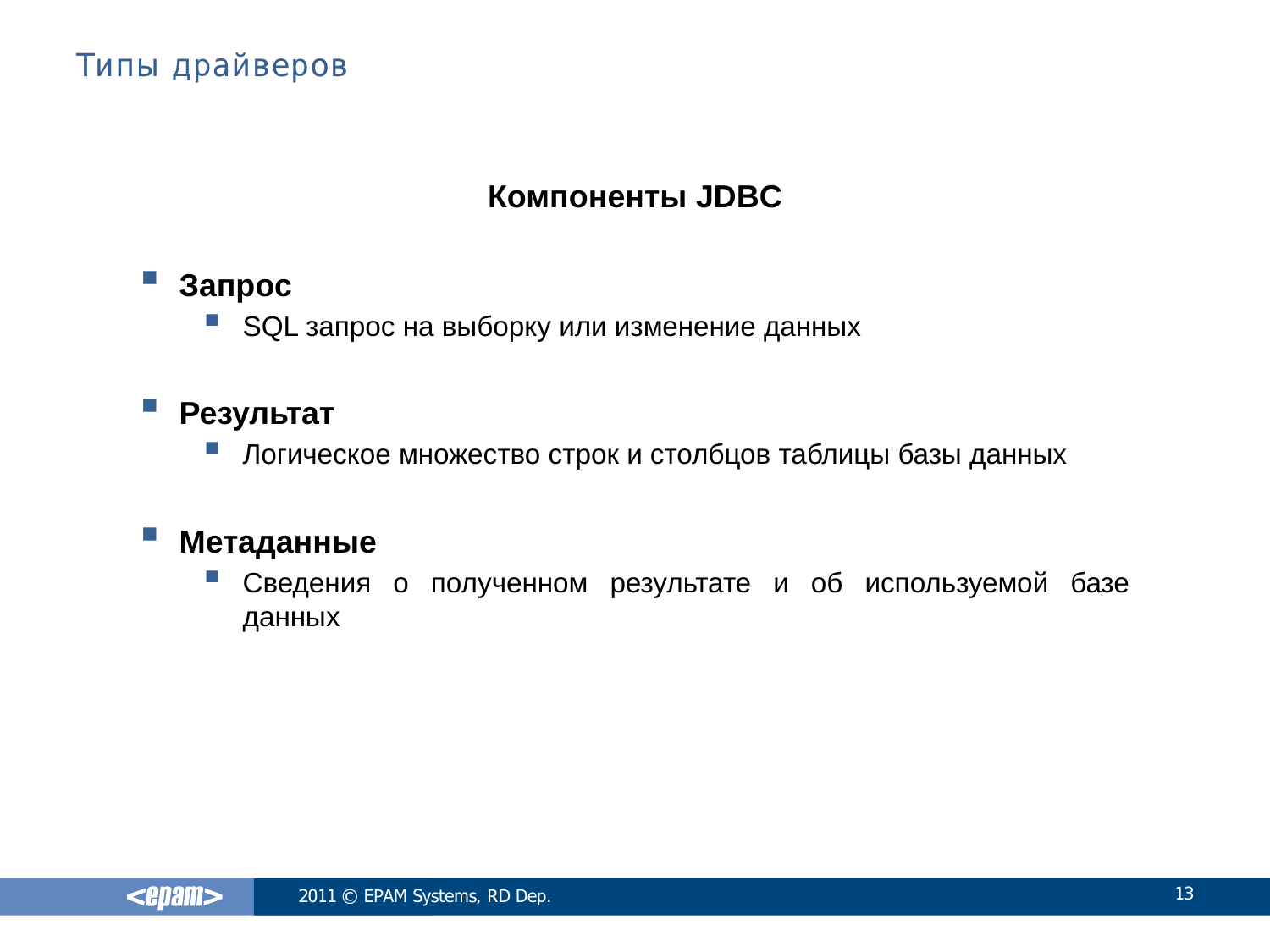

# Типы драйверов
Компоненты JDBC

Запрос
SQL запрос на выборку или изменение данных

Результат
Логическое множество строк и столбцов таблицы базы данных

Метаданные
Сведения о полученном результате и об используемой базе данных

13
2011 © EPAM Systems, RD Dep.